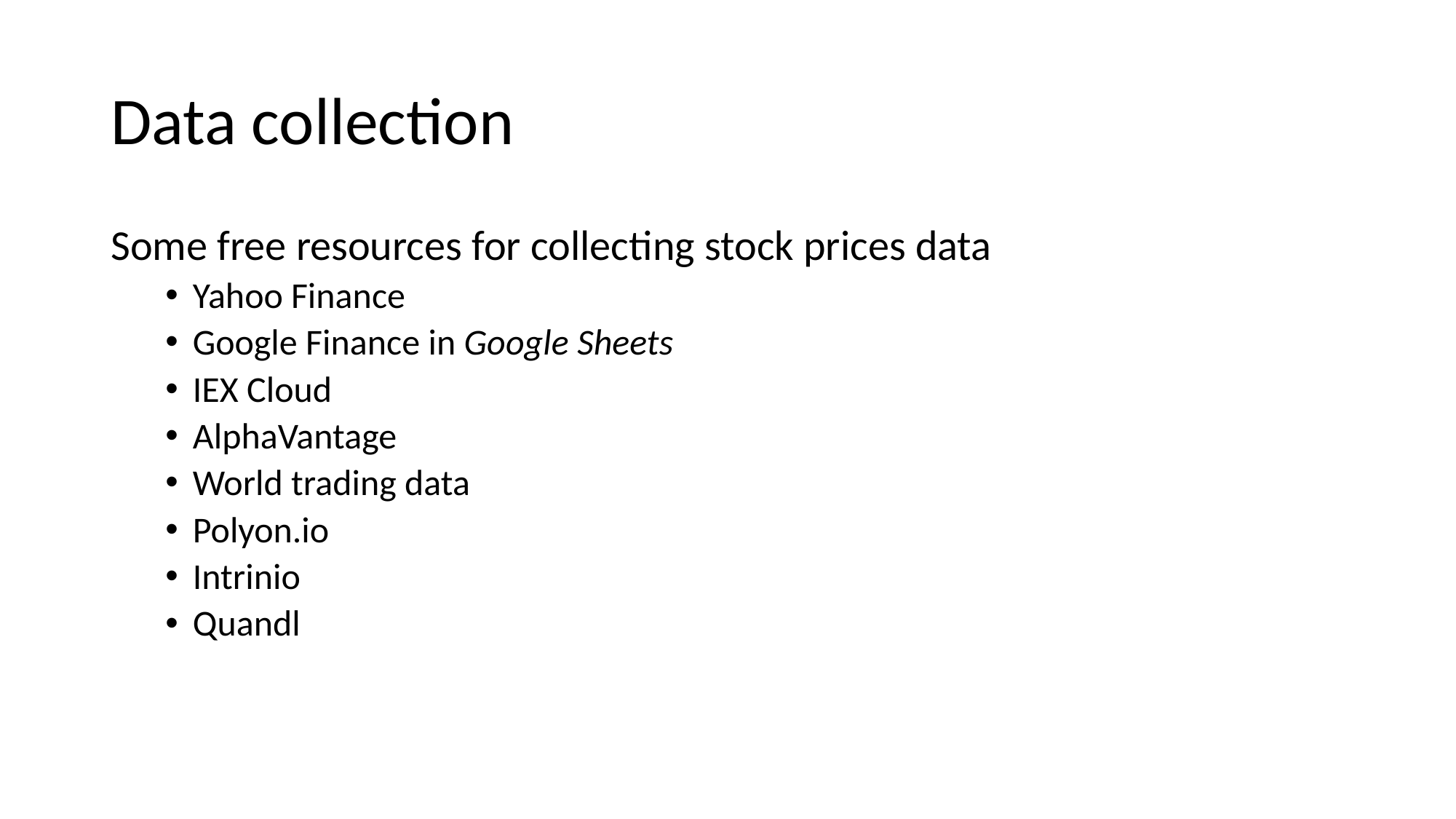

# Data collection
Some free resources for collecting stock prices data
Yahoo Finance
Google Finance in Google Sheets
IEX Cloud
AlphaVantage
World trading data
Polyon.io
Intrinio
Quandl